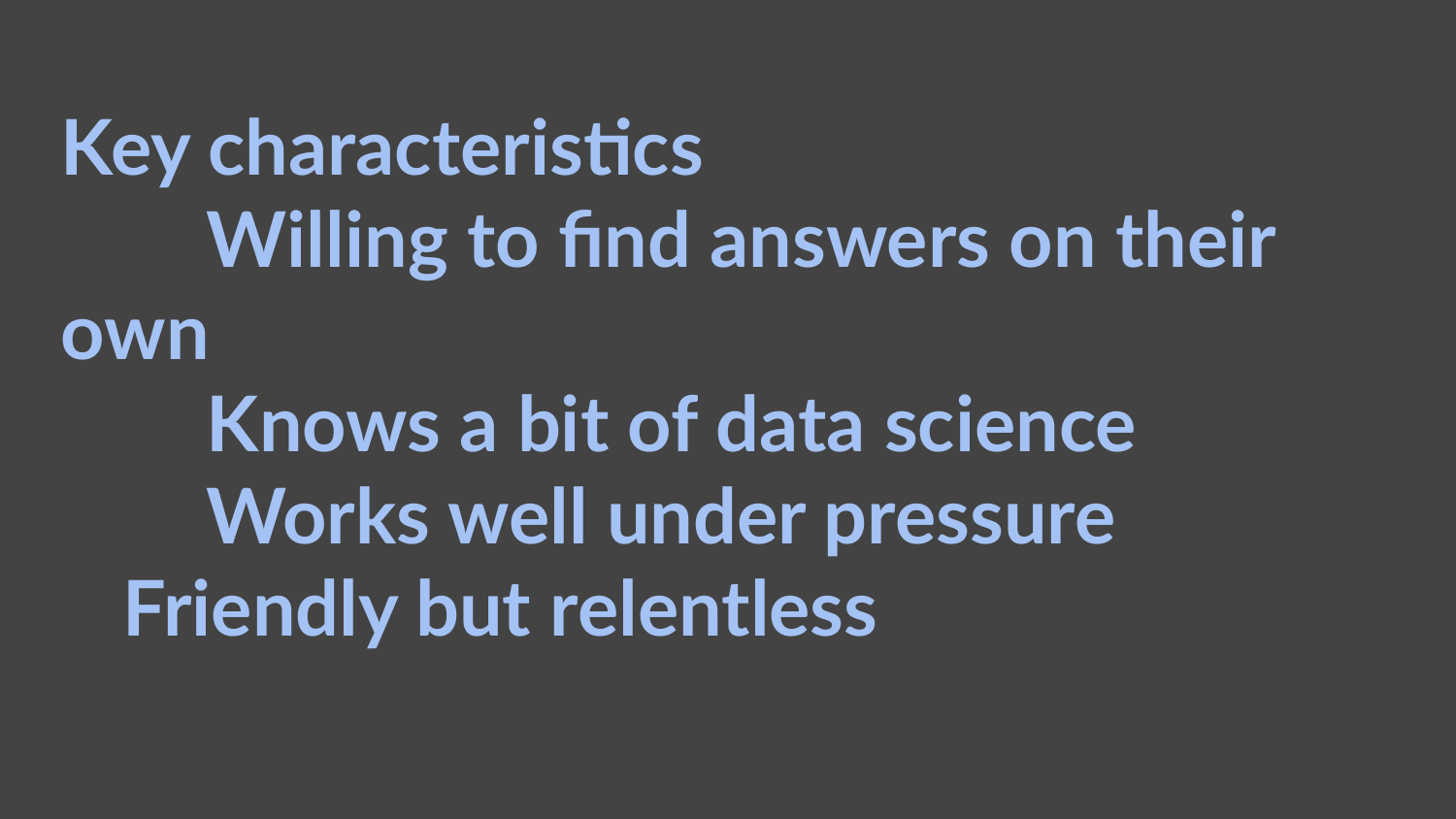

# Key characteristics
	Willing to find answers on their own
	Knows a bit of data science
	Works well under pressure
Friendly but relentless